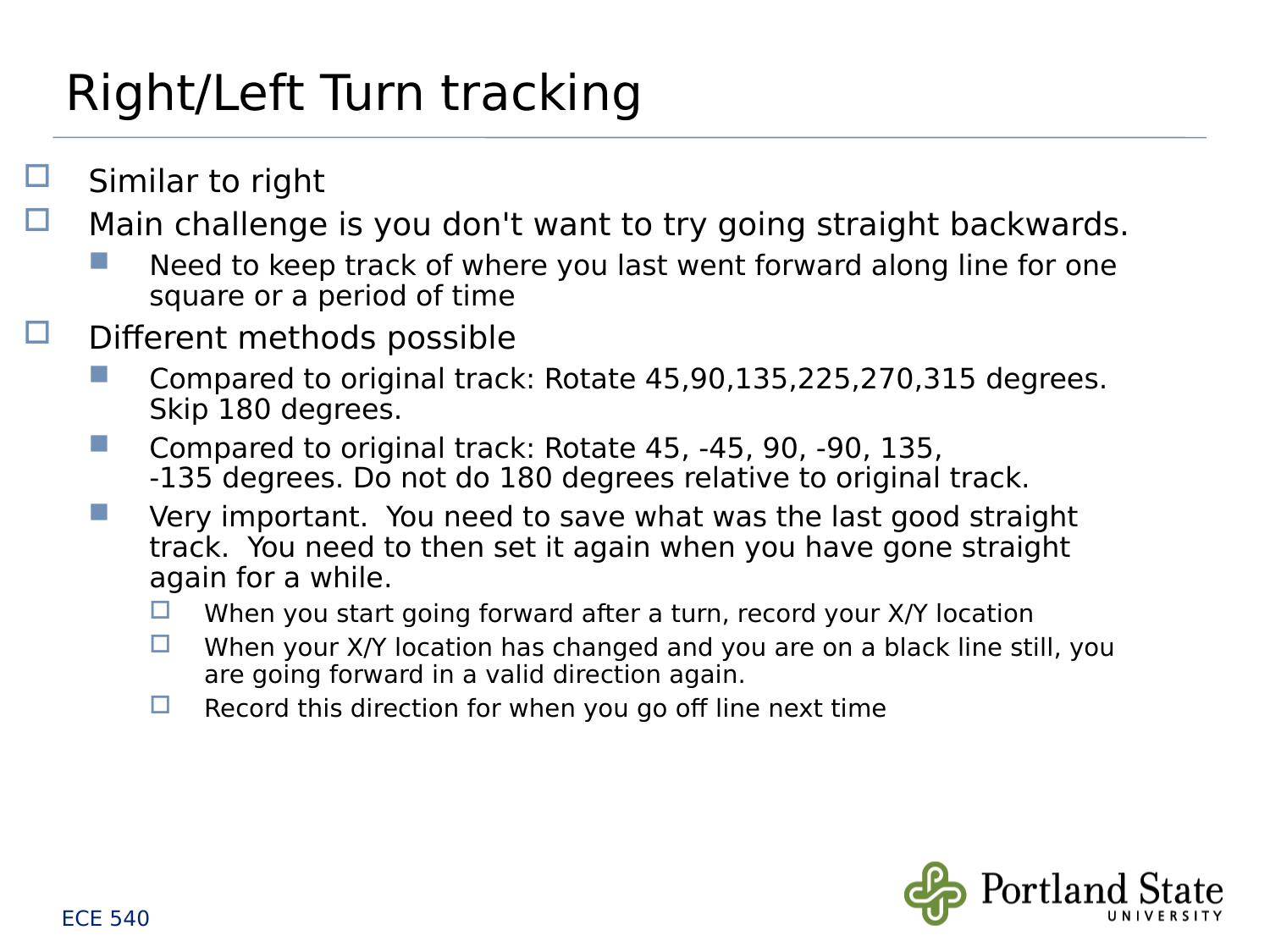

# Right/Left Turn tracking
Similar to right
Main challenge is you don't want to try going straight backwards.
Need to keep track of where you last went forward along line for one square or a period of time
Different methods possible
Compared to original track: Rotate 45,90,135,225,270,315 degrees.  Skip 180 degrees.
Compared to original track: Rotate 45, -45, 90, -90, 135,
-135 degrees. Do not do 180 degrees relative to original track.
Very important.  You need to save what was the last good straight track.  You need to then set it again when you have gone straight again for a while.
When you start going forward after a turn, record your X/Y location
When your X/Y location has changed and you are on a black line still, you are going forward in a valid direction again.
Record this direction for when you go off line next time